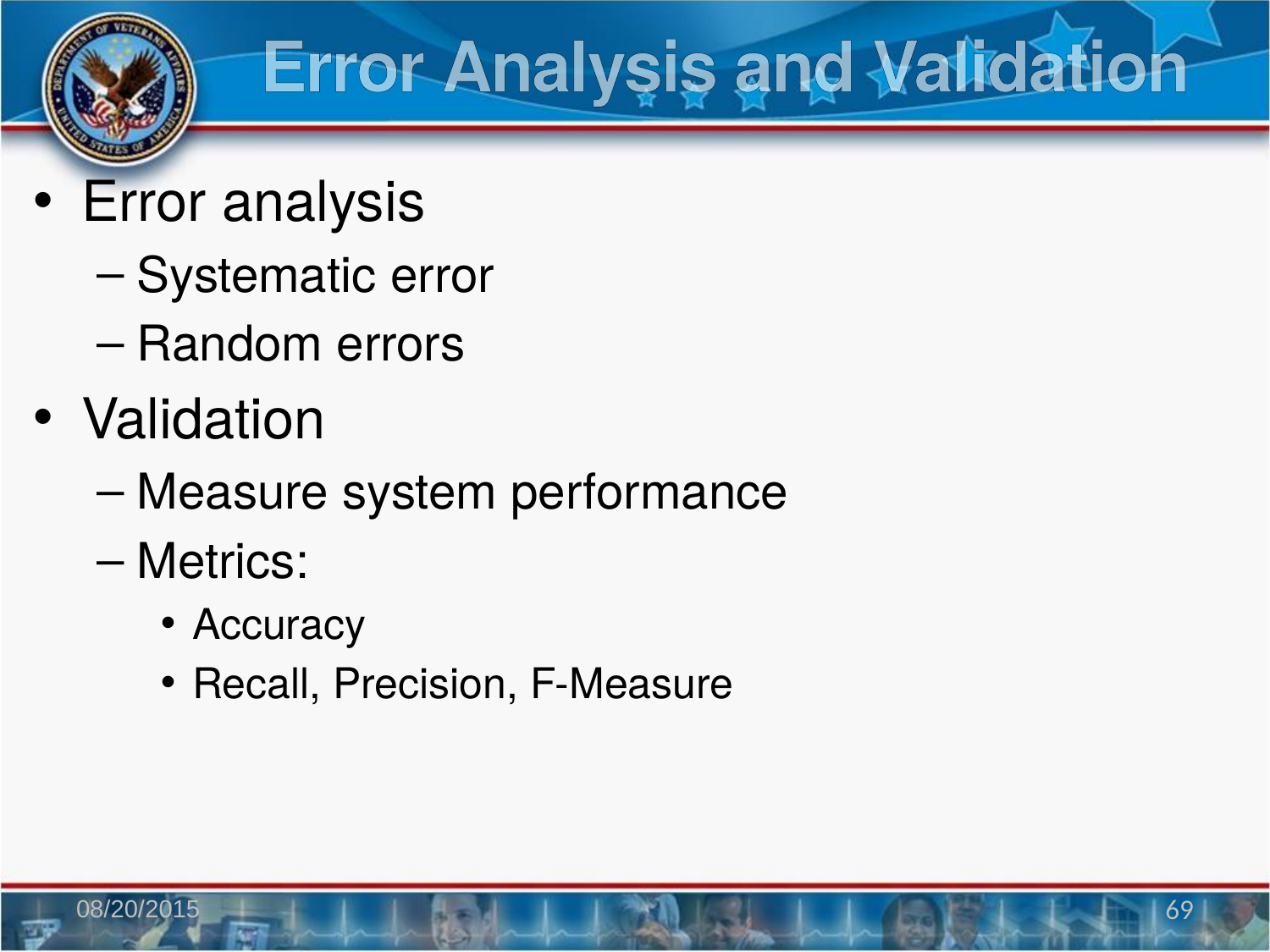

# Error Analysis and Validation
Error analysis
Systematic error
Random errors
Validation
Measure system performance
Metrics:
Accuracy
Recall, Precision, F-Measure
08/20/2015
69